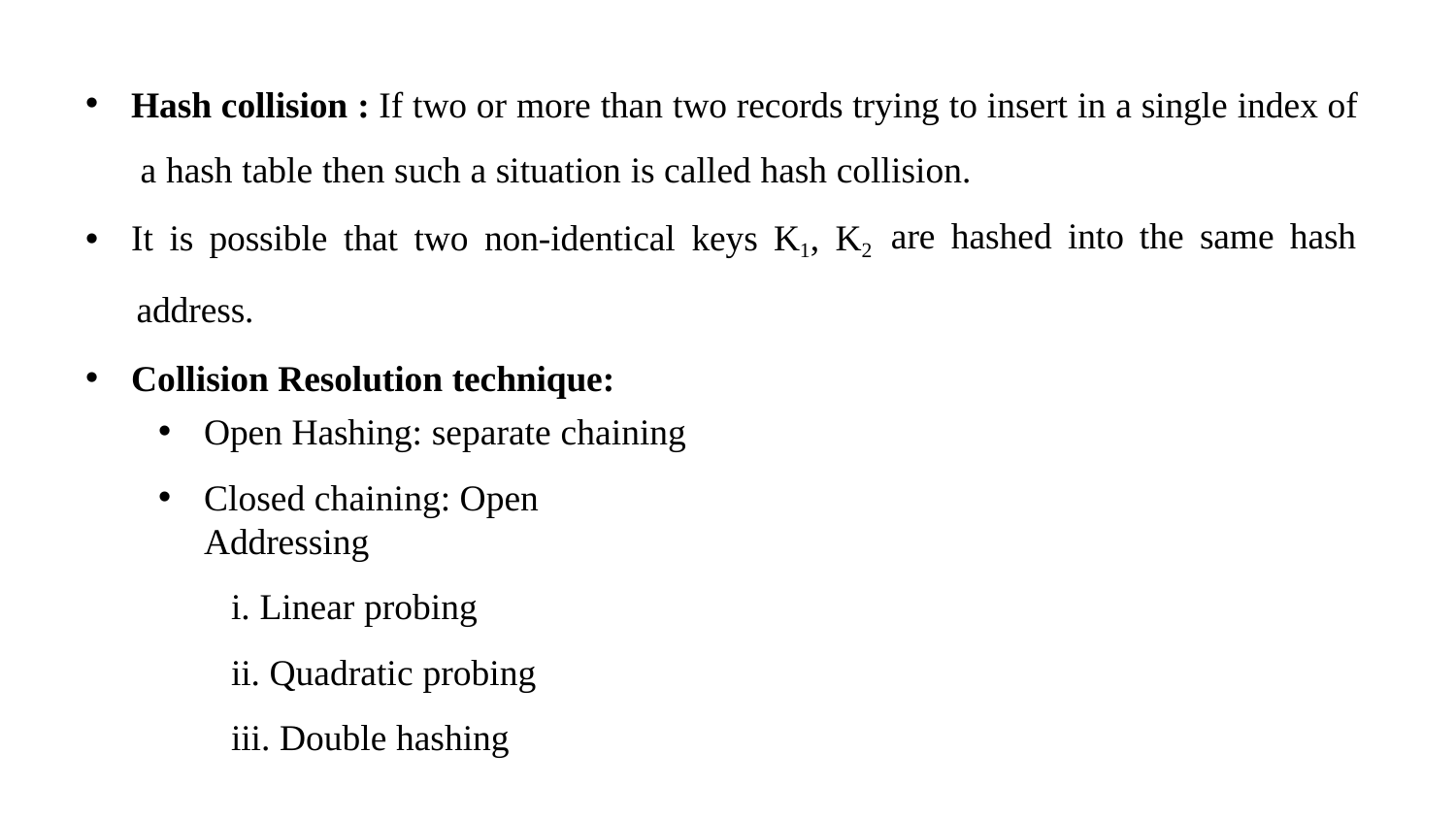

Hash collision : If two or more than two records trying to insert in a single index of  a hash table then such a situation is called hash collision.
It is possible that two non-identical keys K1, K2  address.
Collision Resolution technique:
are hashed into the same hash
Open Hashing: separate chaining
Closed chaining: Open Addressing
Linear probing
Quadratic probing
Double hashing